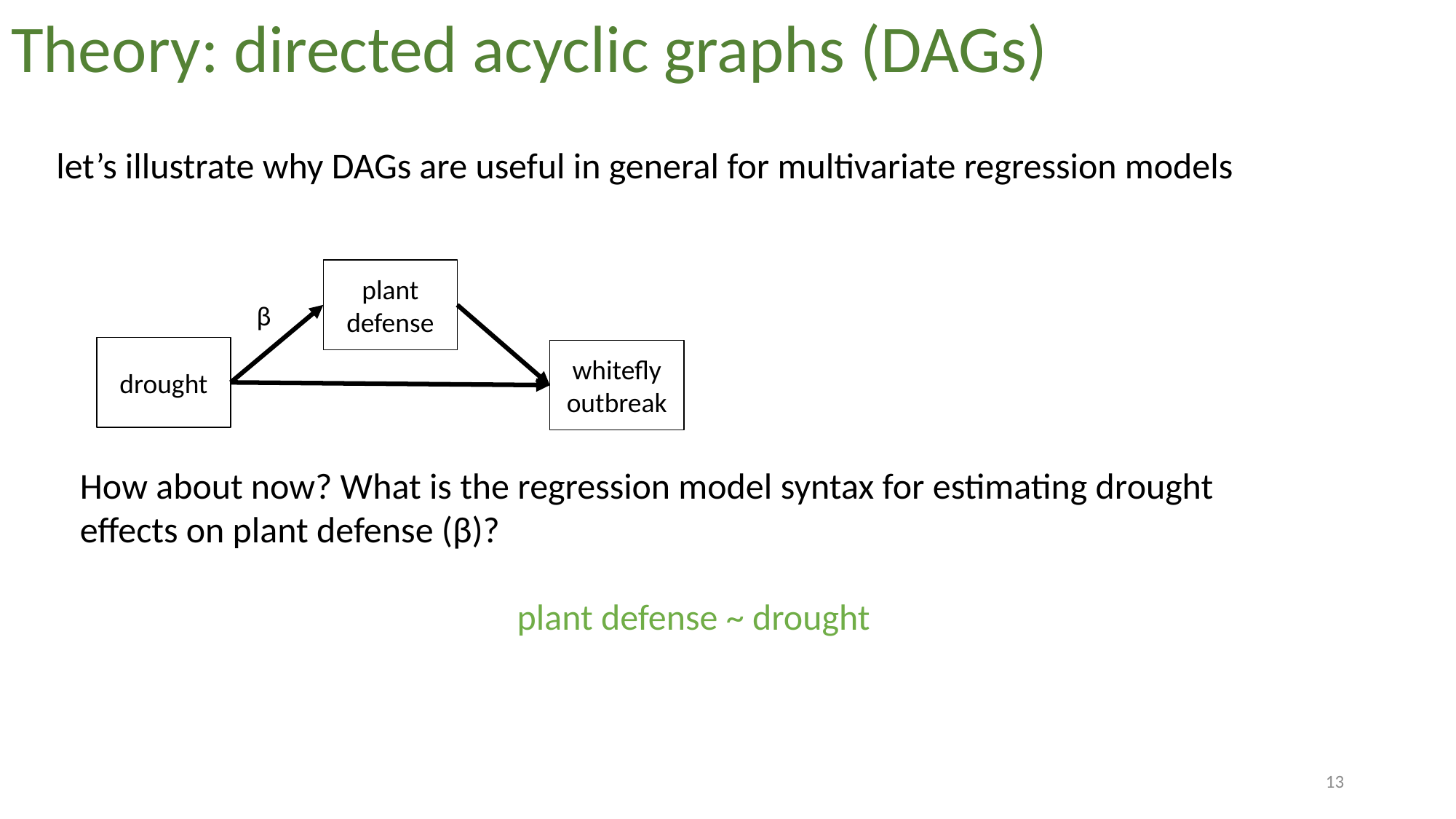

# Theory: directed acyclic graphs (DAGs)
let’s illustrate why DAGs are useful in general for multivariate regression models
plant defense
β
drought
whitefly outbreak
How about now? What is the regression model syntax for estimating drought effects on plant defense (β)?

plant defense ~ drought

13